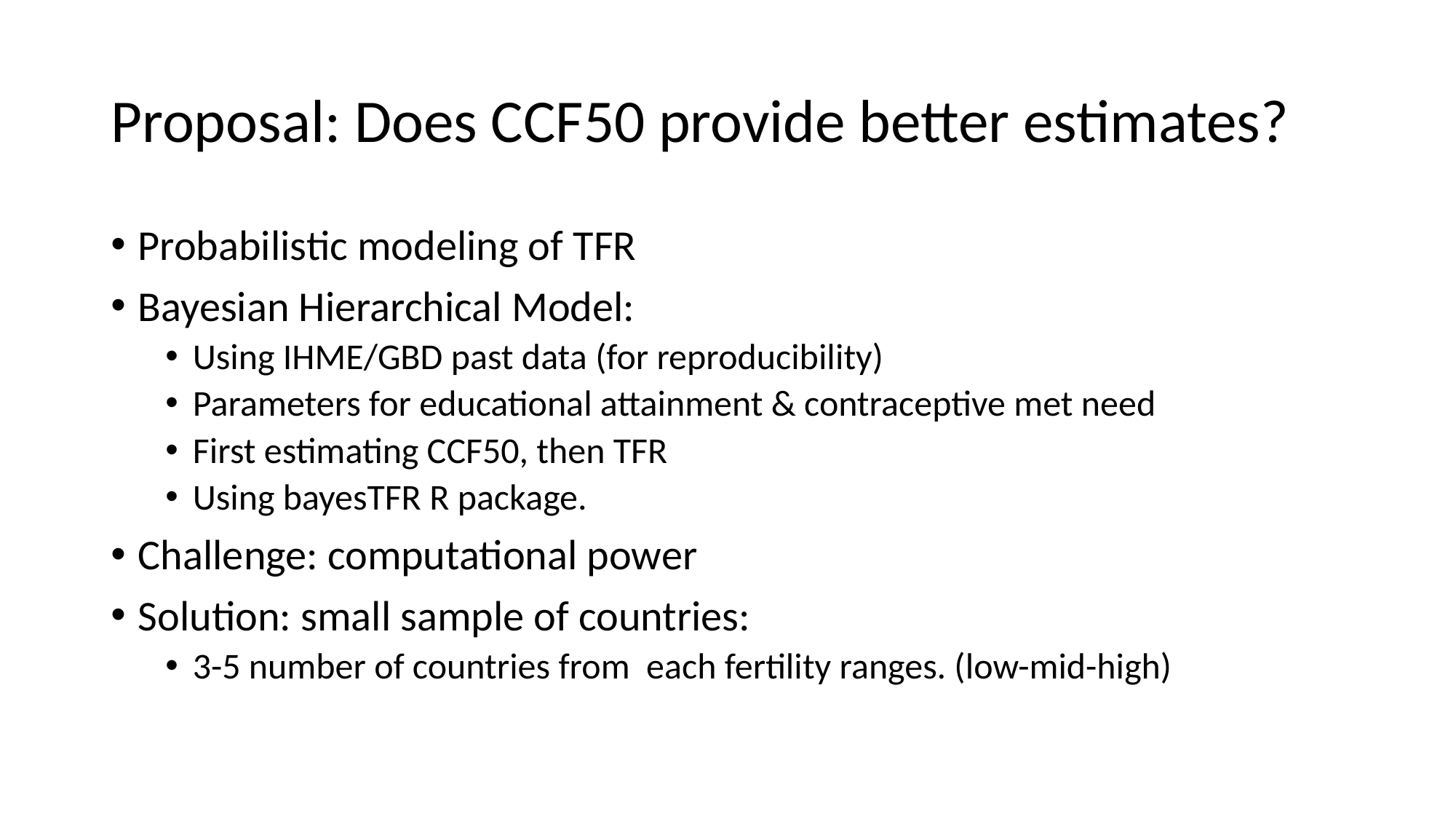

# Proposal: Does CCF50 provide better estimates?
Probabilistic modeling of TFR
Bayesian Hierarchical Model:
Using IHME/GBD past data (for reproducibility)
Parameters for educational attainment & contraceptive met need
First estimating CCF50, then TFR
Using bayesTFR R package.
Challenge: computational power
Solution: small sample of countries:
3-5 number of countries from  each fertility ranges. (low-mid-high)